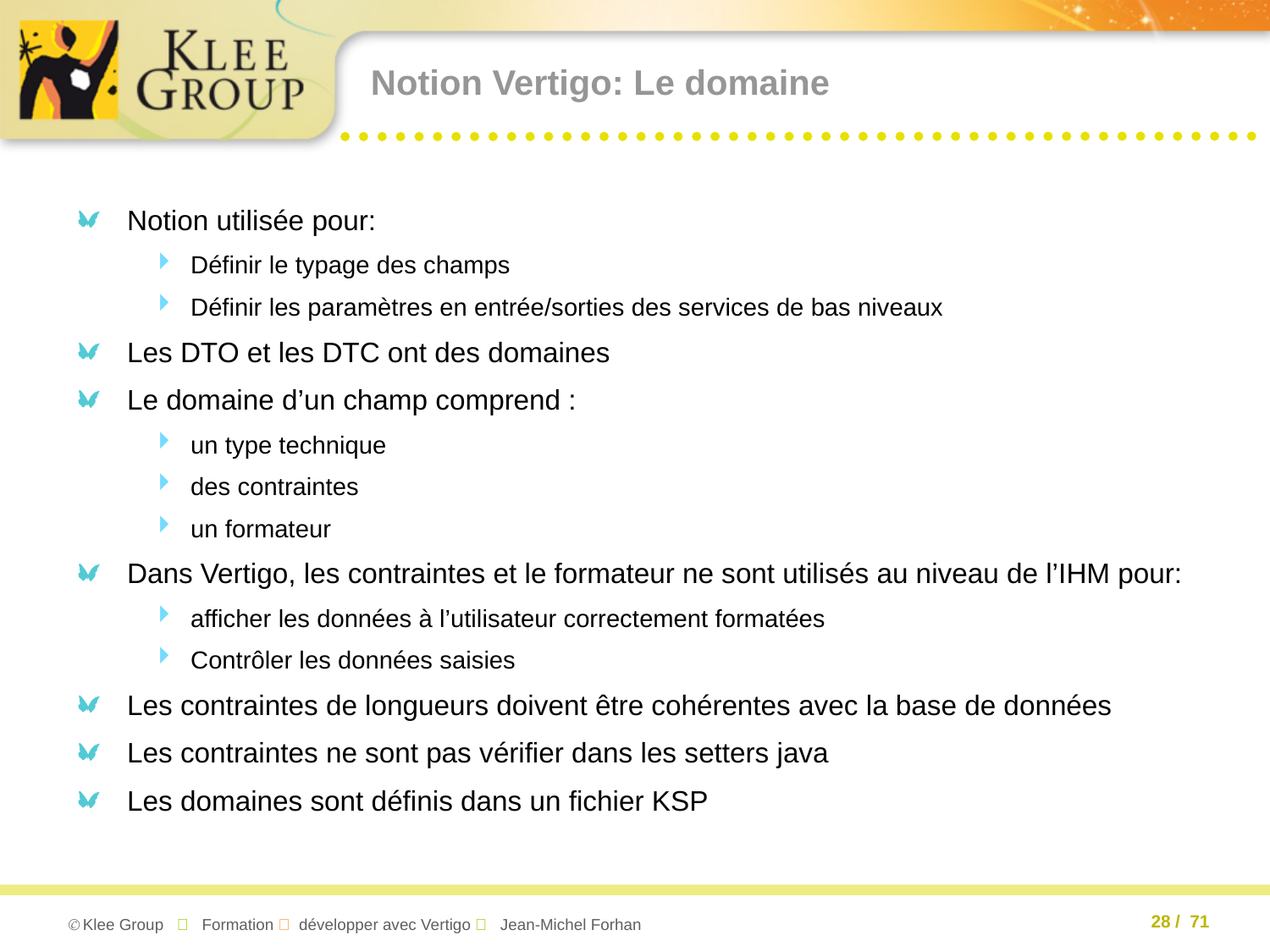

# Notion Vertigo: Le domaine
Notion utilisée pour:
Définir le typage des champs
Définir les paramètres en entrée/sorties des services de bas niveaux
Les DTO et les DTC ont des domaines
Le domaine d’un champ comprend :
un type technique
des contraintes
un formateur
Dans Vertigo, les contraintes et le formateur ne sont utilisés au niveau de l’IHM pour:
afficher les données à l’utilisateur correctement formatées
Contrôler les données saisies
Les contraintes de longueurs doivent être cohérentes avec la base de données
Les contraintes ne sont pas vérifier dans les setters java
Les domaines sont définis dans un fichier KSP